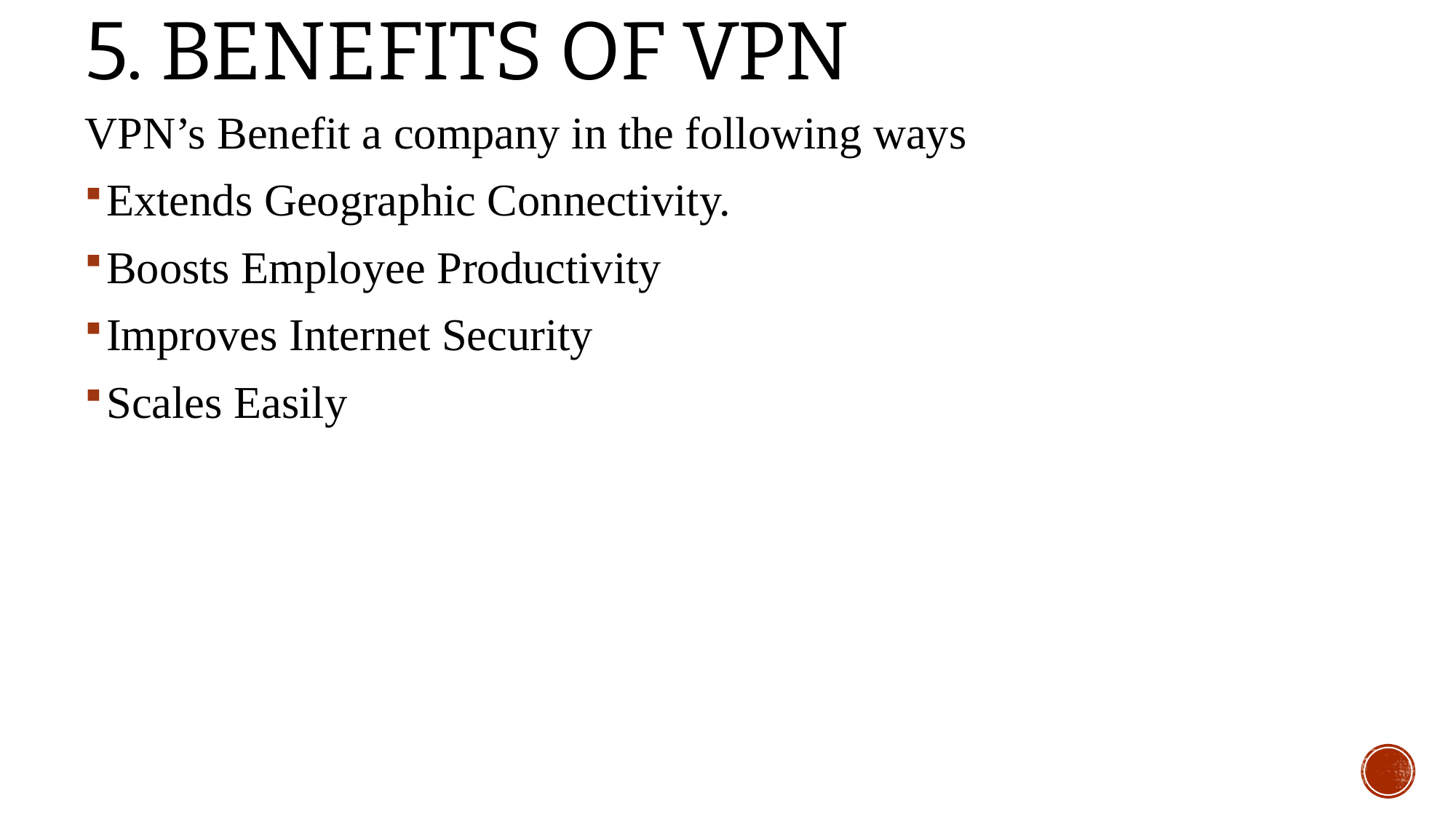

# 5. Benefits of vpn
VPN’s Benefit a company in the following ways
Extends Geographic Connectivity.
Boosts Employee Productivity
Improves Internet Security
Scales Easily